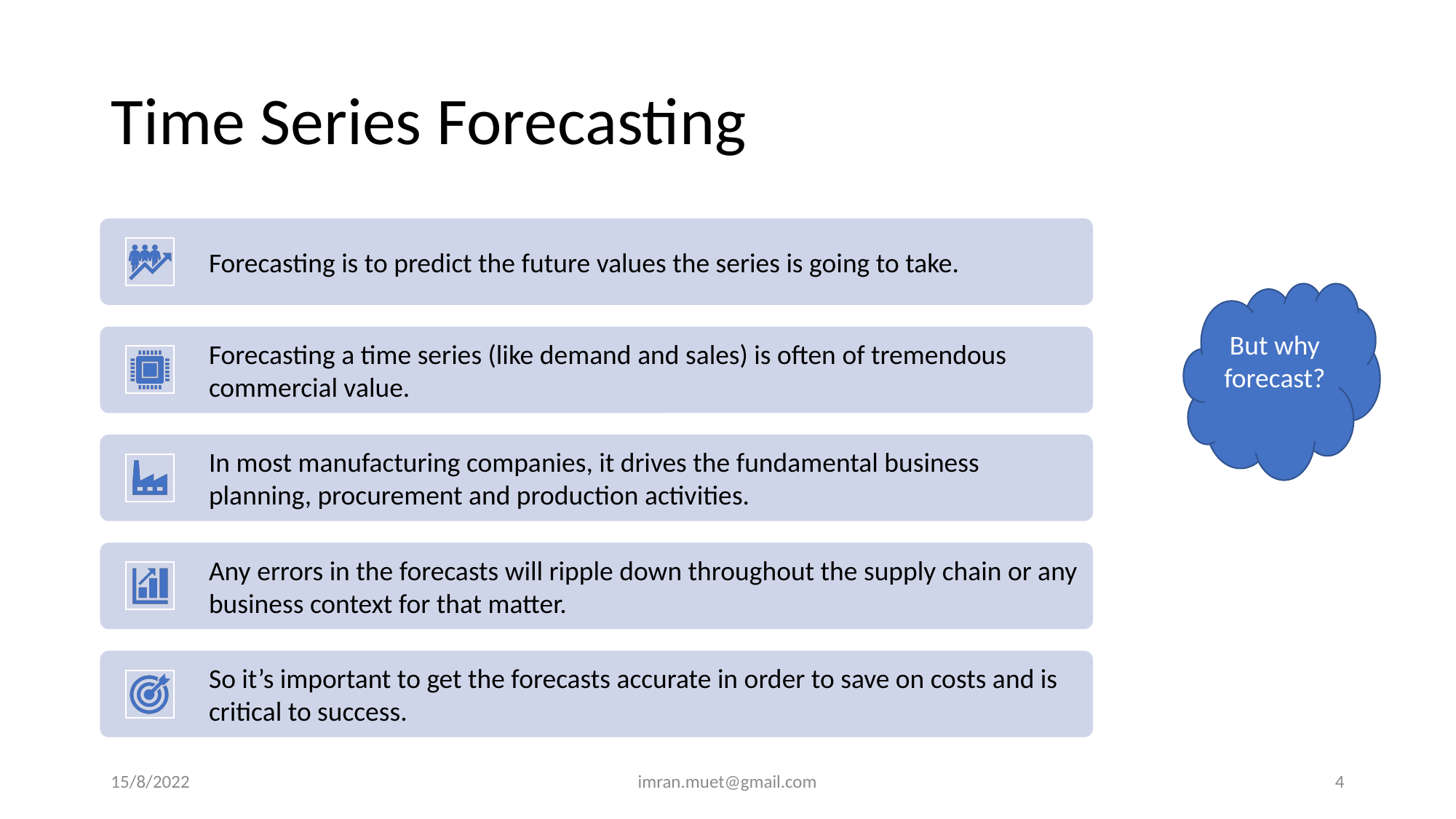

# Time Series Forecasting
Forecasting is to predict the future values the series is going to take.
Forecasting a time series (like demand and sales) is often of tremendous commercial value.
In most manufacturing companies, it drives the fundamental business planning, procurement and production activities.
Any errors in the forecasts will ripple down throughout the supply chain or any business context for that matter.
So it’s important to get the forecasts accurate in order to save on costs and is critical to success.
But why forecast?

15/8/2022
imran.muet@gmail.com
4